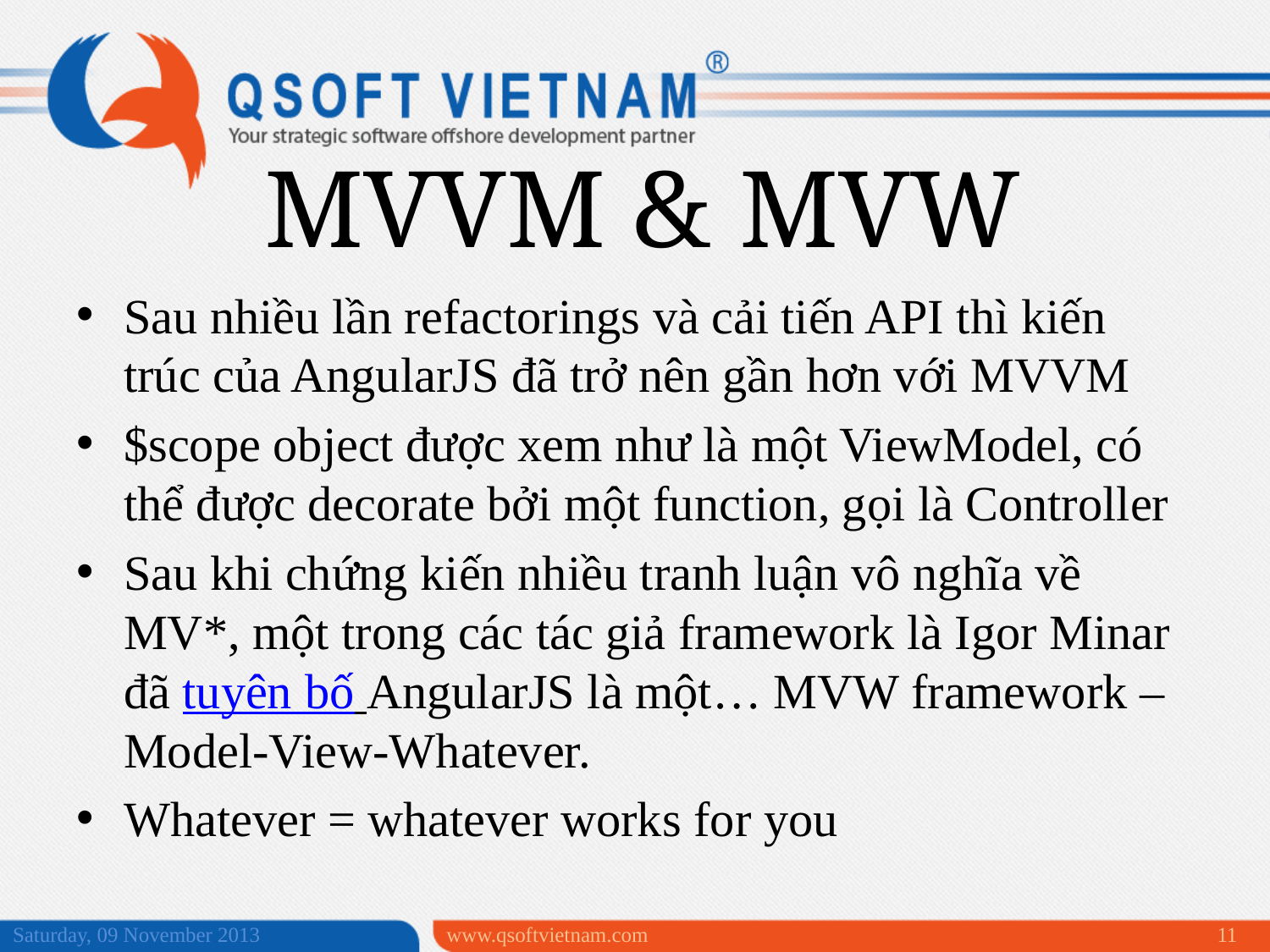

MVVM & MVW
Sau nhiều lần refactorings và cải tiến API thì kiến trúc của AngularJS đã trở nên gần hơn với MVVM
$scope object được xem như là một ViewModel, có thể được decorate bởi một function, gọi là Controller
Sau khi chứng kiến nhiều tranh luận vô nghĩa về MV*, một trong các tác giả framework là Igor Minar đã tuyên bố AngularJS là một… MVW framework – Model-View-Whatever.
Whatever = whatever works for you
Saturday, 09 November 2013
www.qsoftvietnam.com
11